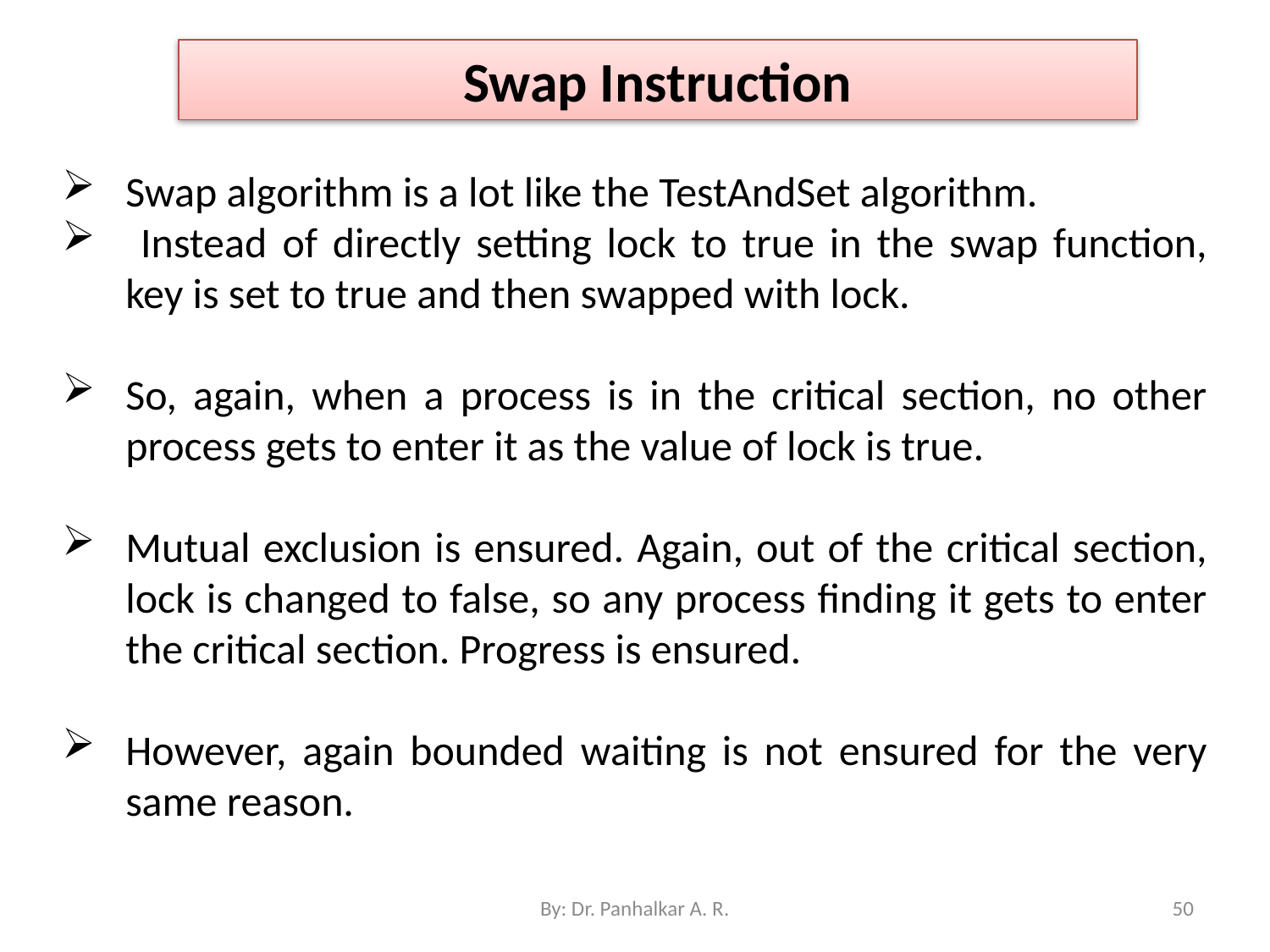

Swap Instruction
Swap algorithm is a lot like the TestAndSet algorithm.
 Instead of directly setting lock to true in the swap function, key is set to true and then swapped with lock.

So, again, when a process is in the critical section, no other process gets to enter it as the value of lock is true.

Mutual exclusion is ensured. Again, out of the critical section, lock is changed to false, so any process finding it gets to enter the critical section. Progress is ensured.

However, again bounded waiting is not ensured for the very same reason.
By: Dr. Panhalkar A. R.
50